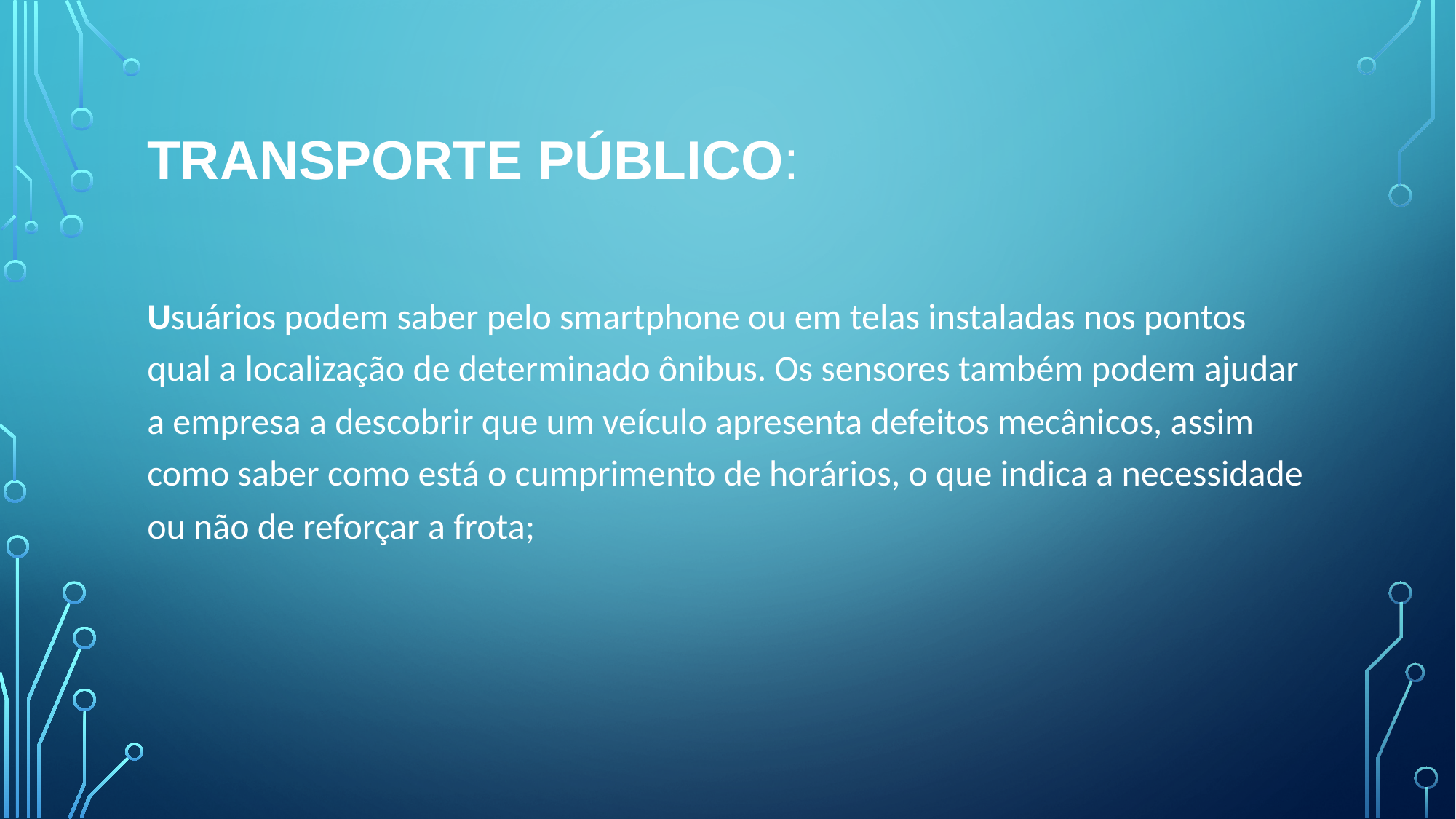

# Transporte público:
Usuários podem saber pelo smartphone ou em telas instaladas nos pontos qual a localização de determinado ônibus. Os sensores também podem ajudar a empresa a descobrir que um veículo apresenta defeitos mecânicos, assim como saber como está o cumprimento de horários, o que indica a necessidade ou não de reforçar a frota;